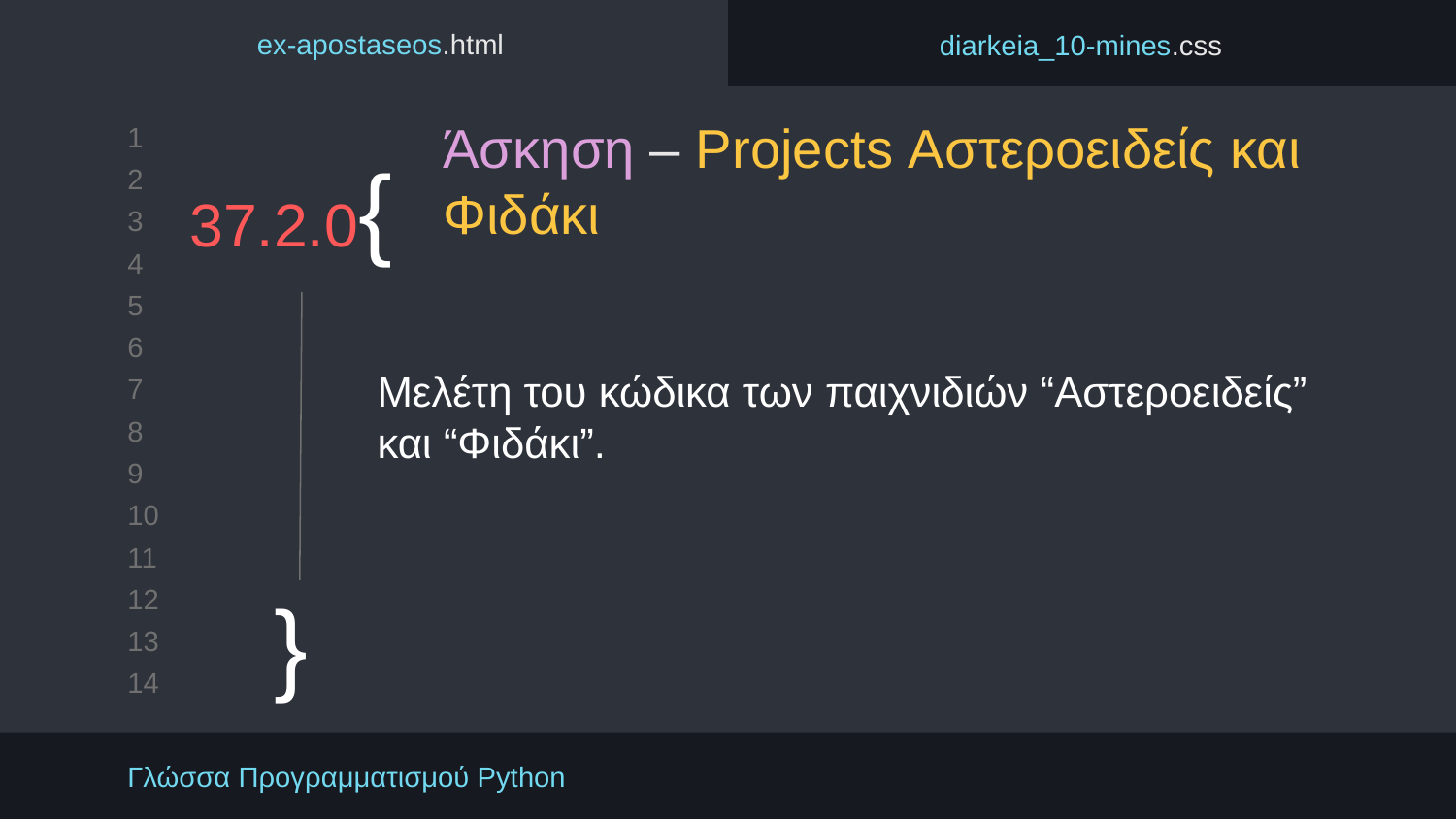

ex-apostaseos.html
diarkeia_10-mines.css
# 37.2.0{
Άσκηση – Projects Αστεροειδείς και Φιδάκι
Μελέτη του κώδικα των παιχνιδιών “Αστεροειδείς” και “Φιδάκι”.

}
Γλώσσα Προγραμματισμού Python